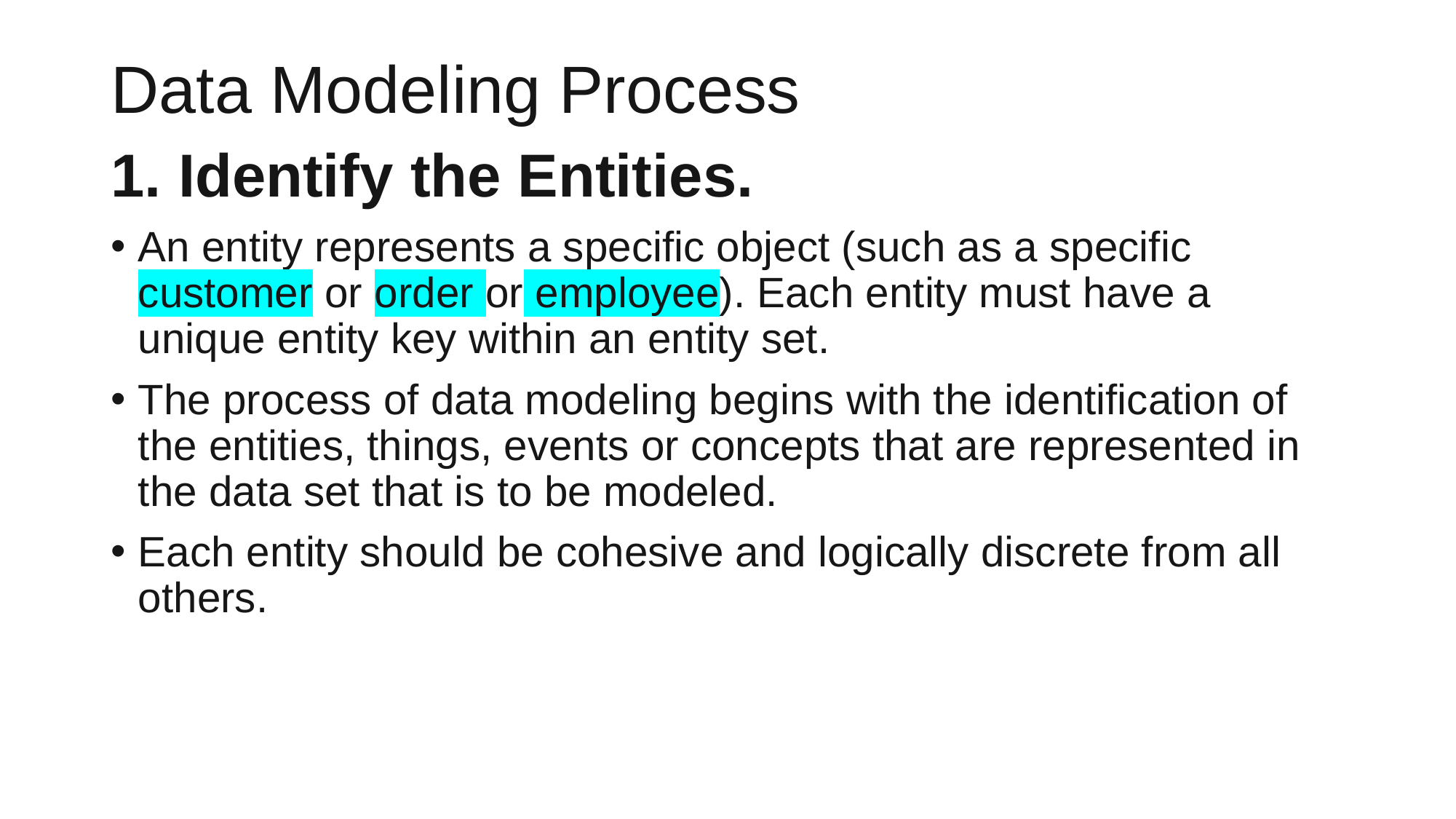

# Data Modeling Process
 Identify the Entities.
An entity represents a specific object (such as a specific customer or order or employee). Each entity must have a unique entity key within an entity set.
The process of data modeling begins with the identification of the entities, things, events or concepts that are represented in the data set that is to be modeled.
Each entity should be cohesive and logically discrete from all others.